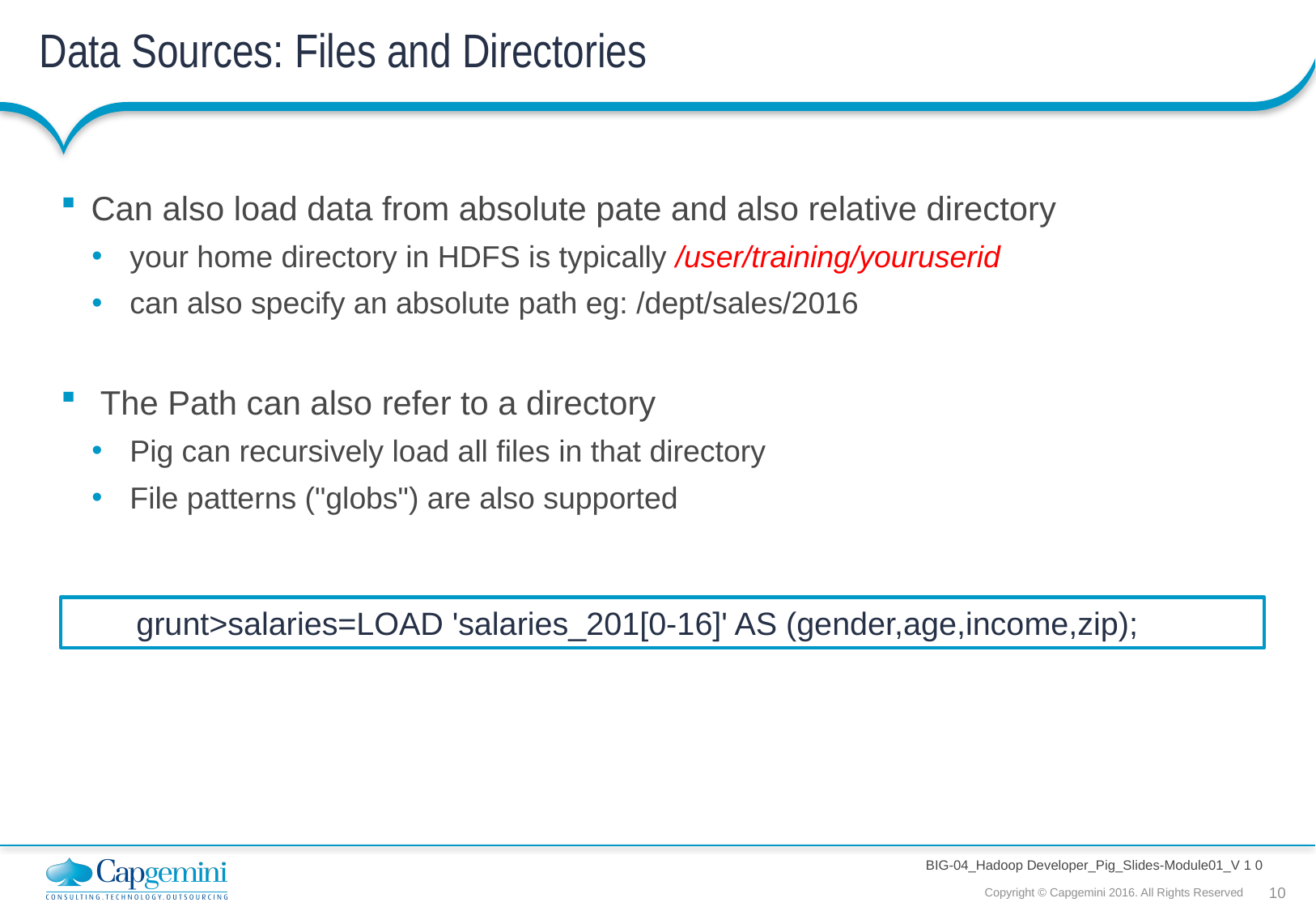

# Data Sources: Files and Directories
Can also load data from absolute pate and also relative directory
 your home directory in HDFS is typically /user/training/youruserid
 can also specify an absolute path eg: /dept/sales/2016

 The Path can also refer to a directory
 Pig can recursively load all files in that directory
 File patterns ("globs") are also supported

grunt>salaries=LOAD 'salaries_201[0-16]' AS (gender,age,income,zip);